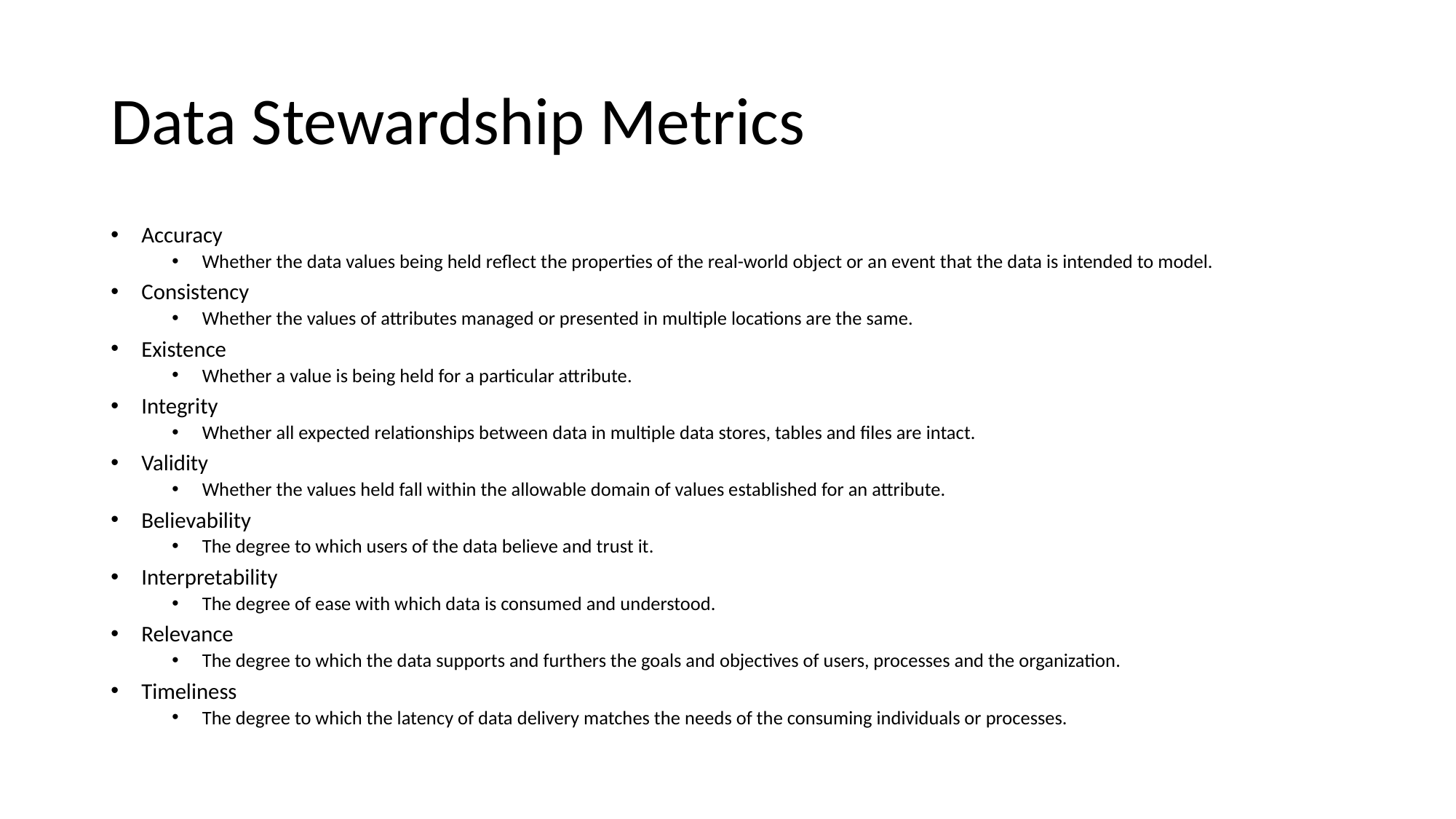

# Data Stewardship Metrics
Accuracy
Whether the data values being held reflect the properties of the real-world object or an event that the data is intended to model.
Consistency
Whether the values of attributes managed or presented in multiple locations are the same.
Existence
Whether a value is being held for a particular attribute.
Integrity
Whether all expected relationships between data in multiple data stores, tables and files are intact.
Validity
Whether the values held fall within the allowable domain of values established for an attribute.
Believability
The degree to which users of the data believe and trust it.
Interpretability
The degree of ease with which data is consumed and understood.
Relevance
The degree to which the data supports and furthers the goals and objectives of users, processes and the organization.
Timeliness
The degree to which the latency of data delivery matches the needs of the consuming individuals or processes.